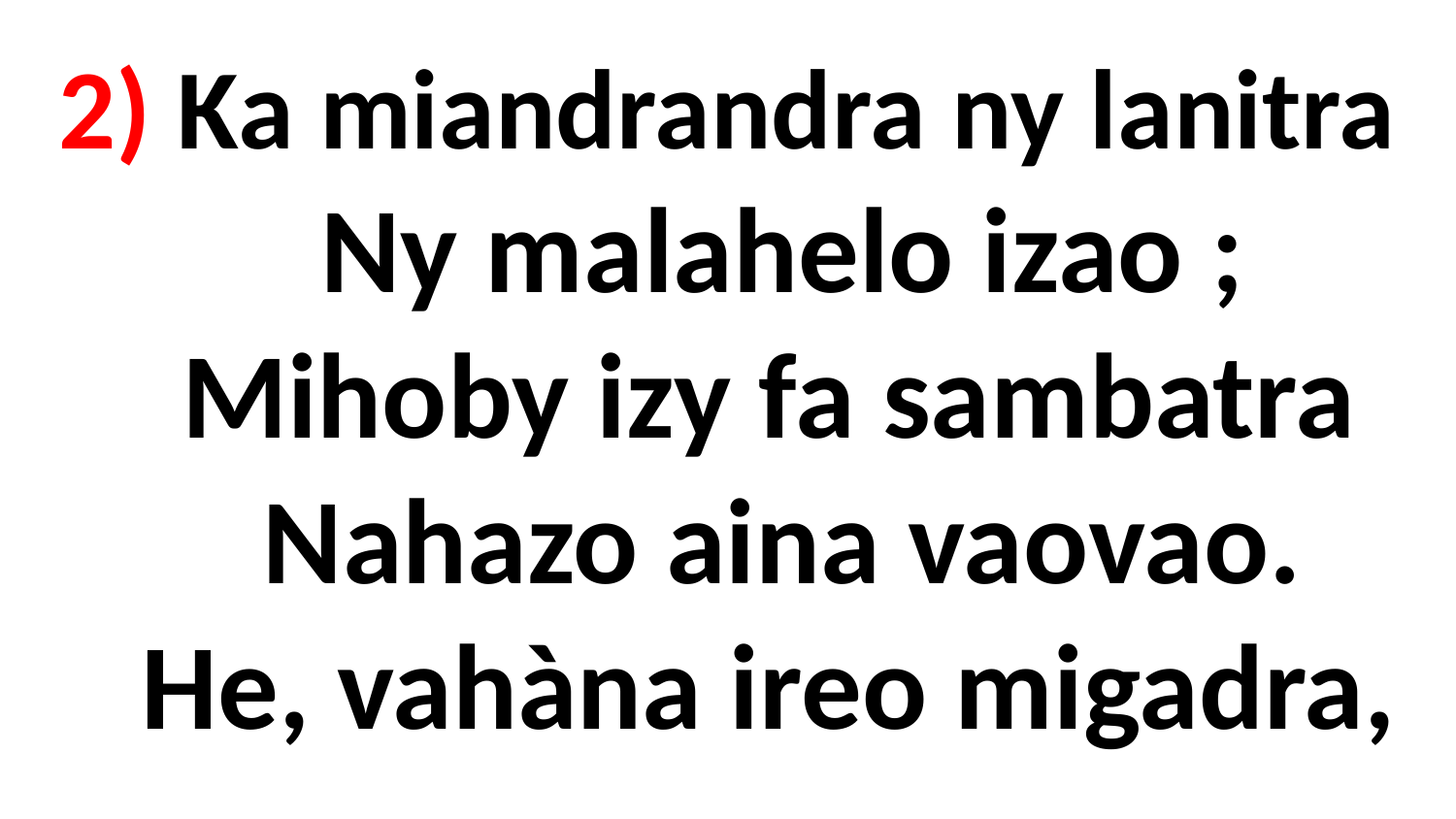

# 2) Ka miandrandra ny lanitra Ny malahelo izao ; Mihoby izy fa sambatra Nahazo aina vaovao. He, vahàna ireo migadra,